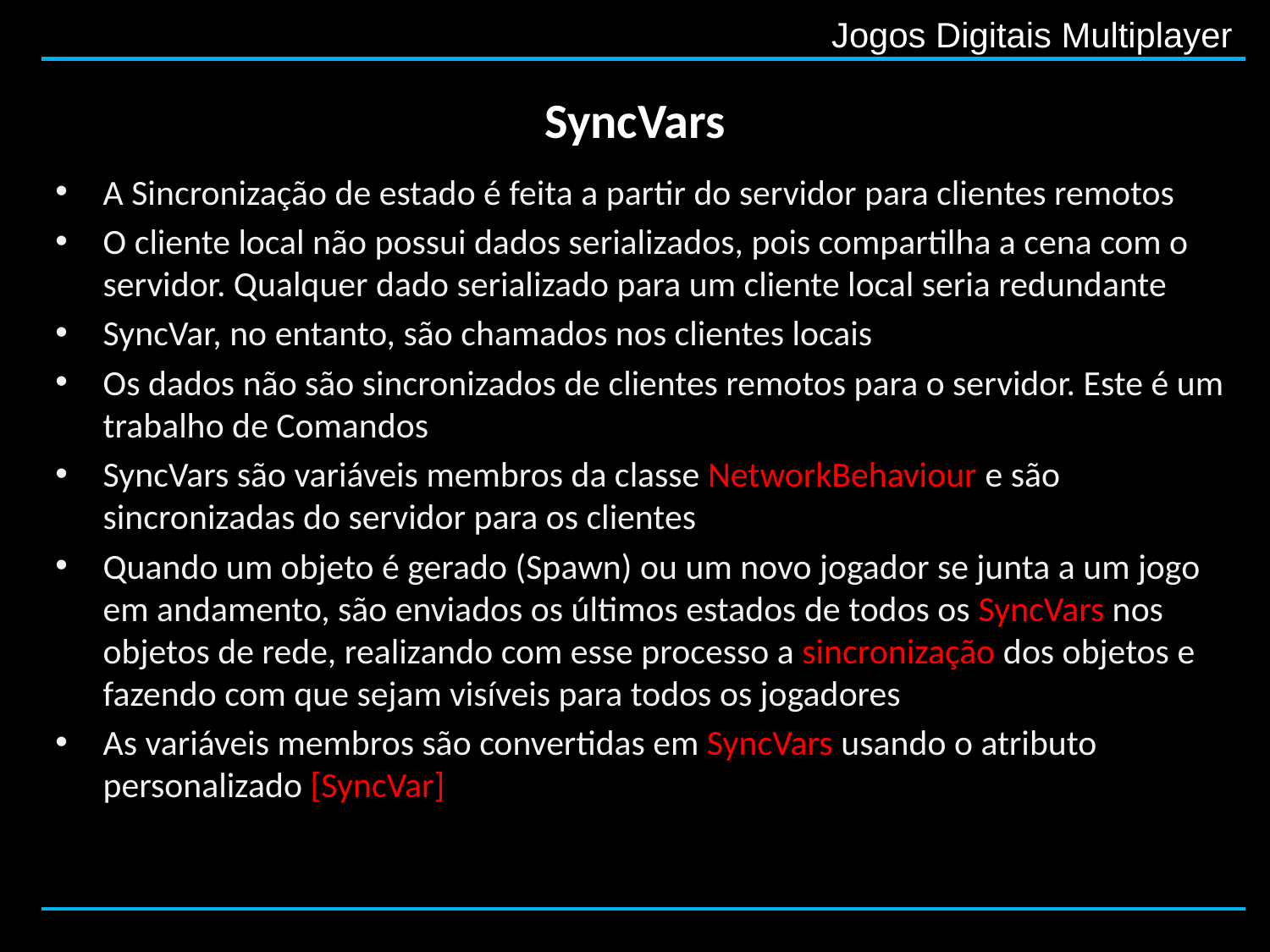

# SyncVars
A Sincronização de estado é feita a partir do servidor para clientes remotos
O cliente local não possui dados serializados, pois compartilha a cena com o servidor. Qualquer dado serializado para um cliente local seria redundante
SyncVar, no entanto, são chamados nos clientes locais
Os dados não são sincronizados de clientes remotos para o servidor. Este é um trabalho de Comandos
SyncVars são variáveis ​​membros da classe NetworkBehaviour e são sincronizadas do servidor para os clientes
Quando um objeto é gerado (Spawn) ou um novo jogador se junta a um jogo em andamento, são enviados os últimos estados de todos os SyncVars nos objetos de rede, realizando com esse processo a sincronização dos objetos e fazendo com que sejam visíveis para todos os jogadores
As variáveis ​​membros são convertidas em SyncVars usando o atributo personalizado [SyncVar]